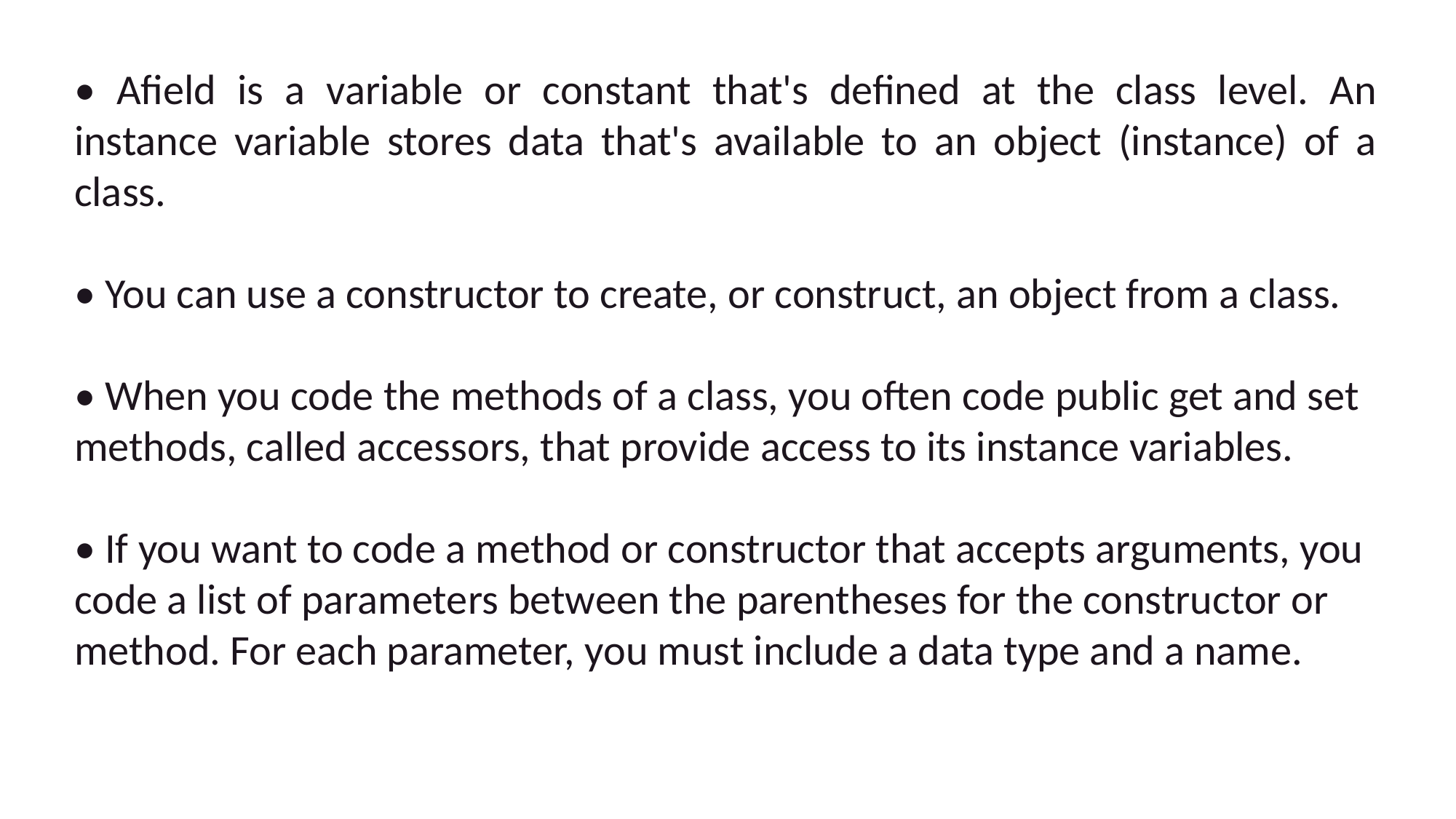

• Afield is a variable or constant that's defined at the class level. An instance variable stores data that's available to an object (instance) of a class.

• You can use a constructor to create, or construct, an object from a class.

• When you code the methods of a class, you often code public get and set
methods, called accessors, that provide access to its instance variables.

• If you want to code a method or constructor that accepts arguments, you
code a list of parameters between the parentheses for the constructor or
method. For each parameter, you must include a data type and a name.